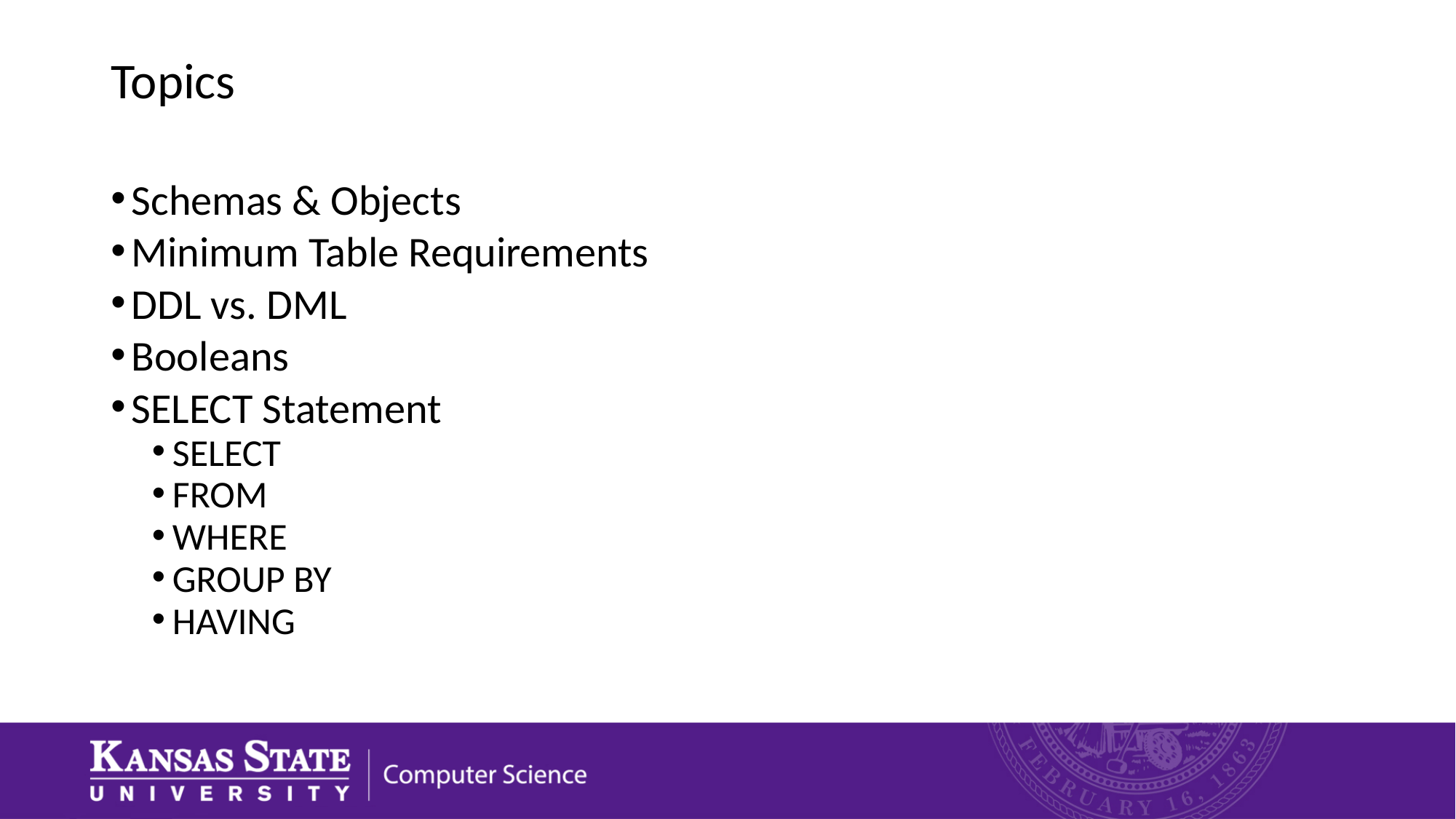

# Topics
Schemas & Objects
Minimum Table Requirements
DDL vs. DML
Booleans
SELECT Statement
SELECT
FROM
WHERE
GROUP BY
HAVING